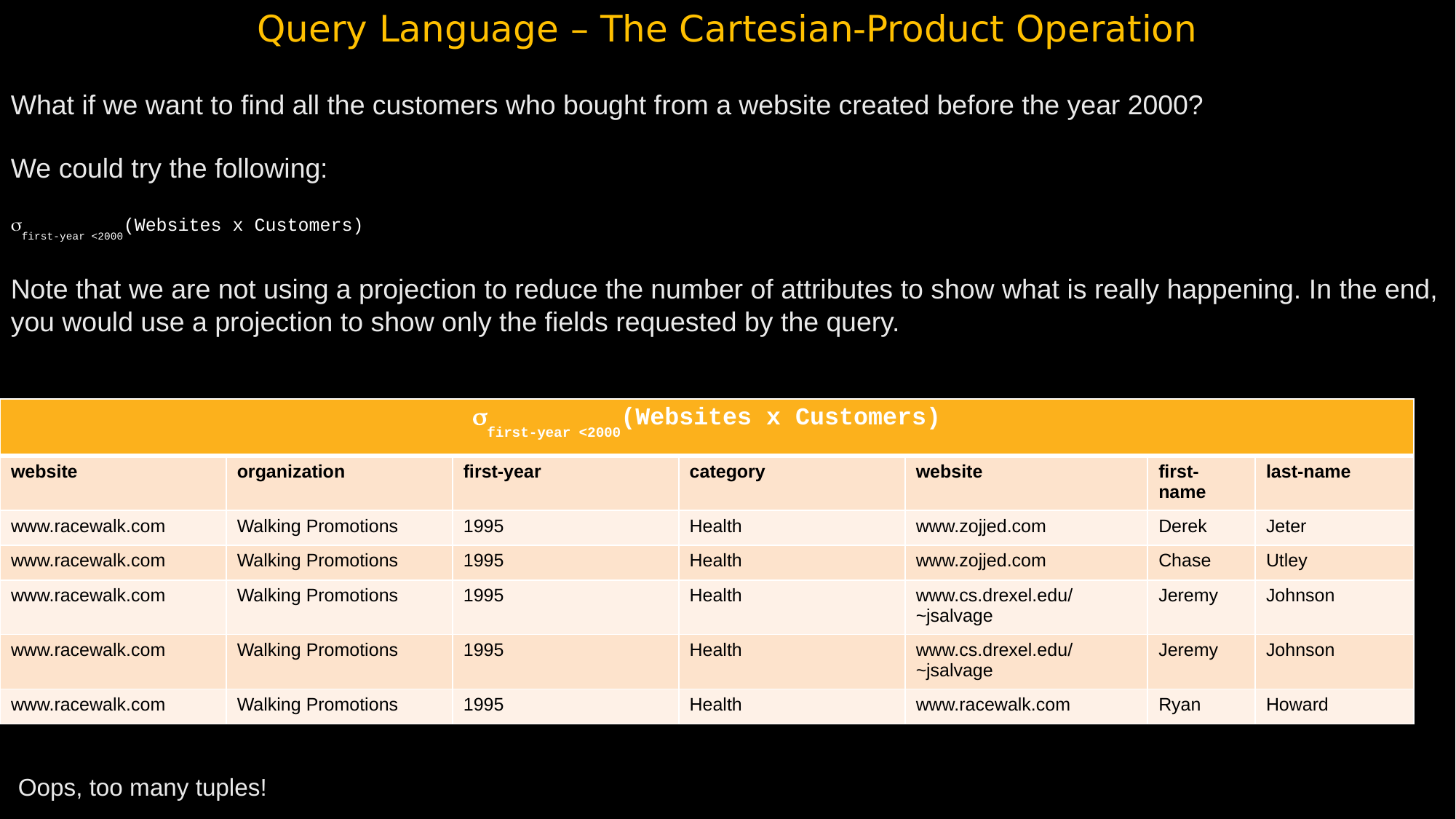

Query Language – The Cartesian-Product Operation
What if we want to find all the customers who bought from a website created before the year 2000?
We could try the following:

σfirst-year <2000(Websites x Customers)‏

Note that we are not using a projection to reduce the number of attributes to show what is really happening. In the end, you would use a projection to show only the fields requested by the query.

| σfirst-year <2000(Websites x Customers)‏ |  |  |  |  |  |  |
| --- | --- | --- | --- | --- | --- | --- |
| website | organization | first-year | category | website | first-name | last-name |
| www.racewalk.com | Walking Promotions | 1995 | Health | www.zojjed.com | Derek | Jeter |
| www.racewalk.com | Walking Promotions | 1995 | Health | www.zojjed.com | Chase | Utley |
| www.racewalk.com | Walking Promotions | 1995 | Health | www.cs.drexel.edu/~jsalvage | Jeremy | Johnson |
| www.racewalk.com | Walking Promotions | 1995 | Health | www.cs.drexel.edu/~jsalvage | Jeremy | Johnson |
| www.racewalk.com | Walking Promotions | 1995 | Health | www.racewalk.com | Ryan | Howard |
Oops, too many tuples!